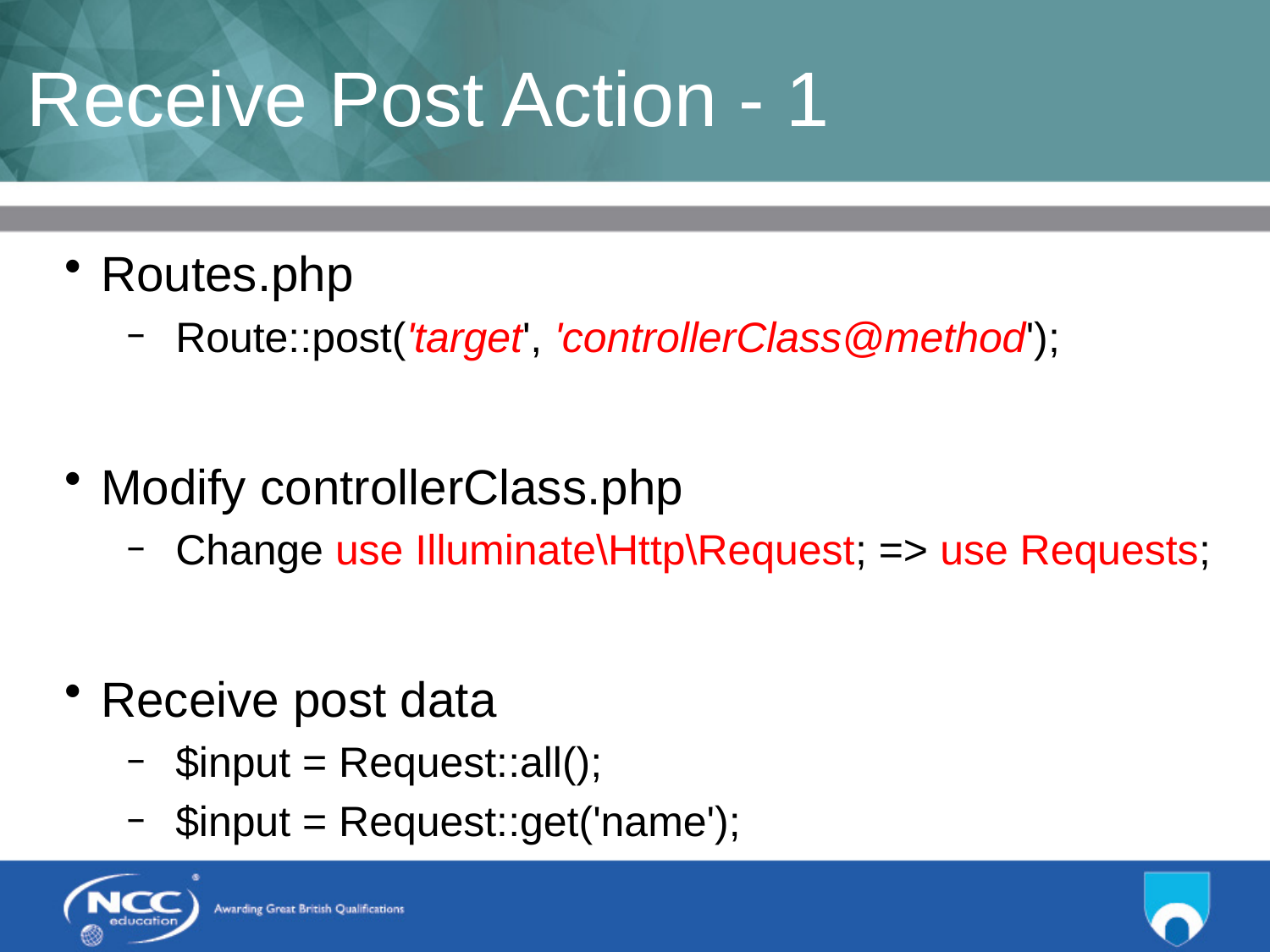

# Receive Post Action - 1
Routes.php
Route::post('target', 'controllerClass@method');

Modify controllerClass.php
Change use Illuminate\Http\Request; => use Requests;

Receive post data
$input = Request::all();
$input = Request::get('name');